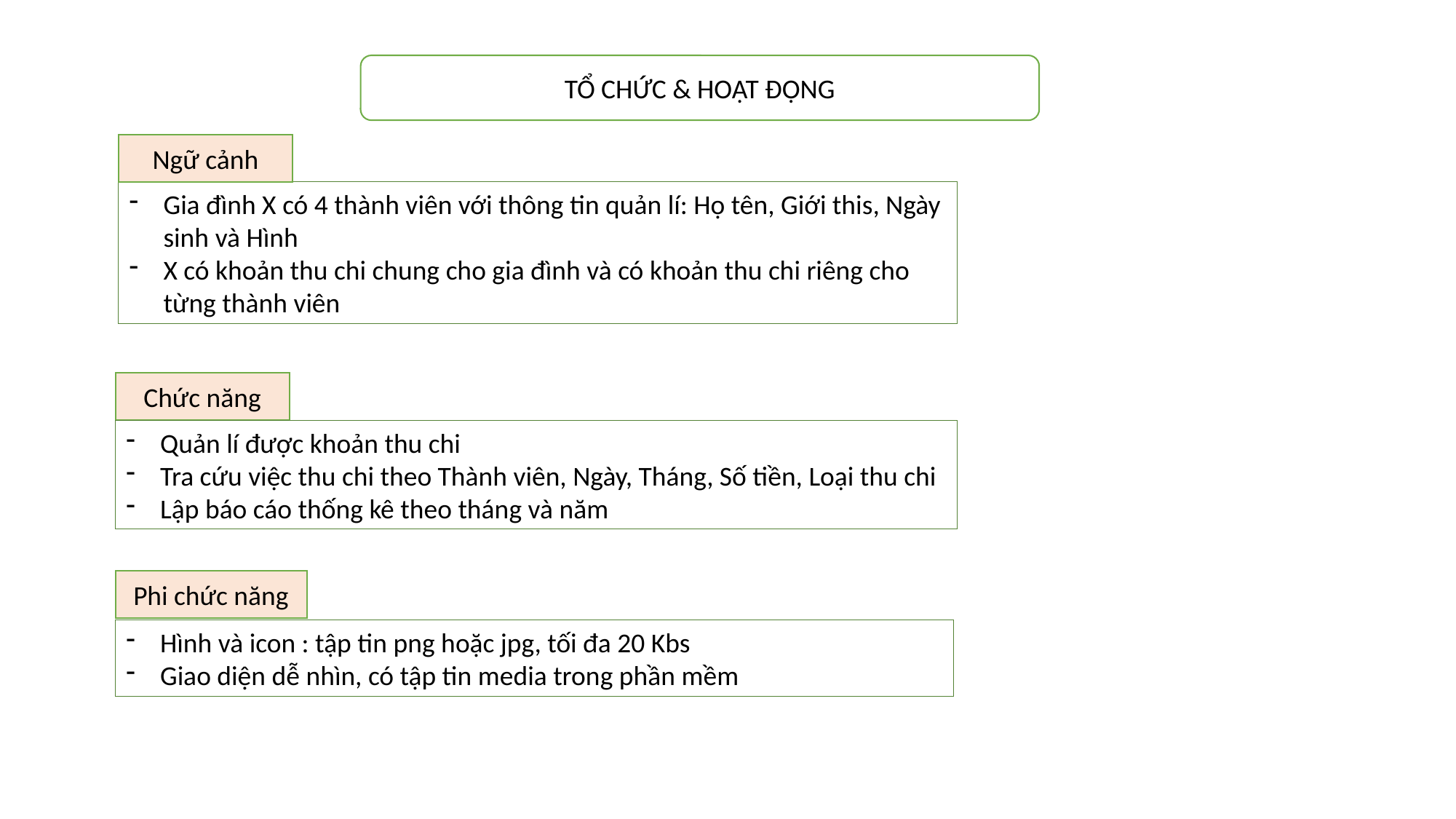

TỔ CHỨC & HOẠT ĐỘNG
Ngữ cảnh
Gia đình X có 4 thành viên với thông tin quản lí: Họ tên, Giới this, Ngày sinh và Hình
X có khoản thu chi chung cho gia đình và có khoản thu chi riêng cho từng thành viên
Chức năng
Quản lí được khoản thu chi
Tra cứu việc thu chi theo Thành viên, Ngày, Tháng, Số tiền, Loại thu chi
Lập báo cáo thống kê theo tháng và năm
Phi chức năng
Hình và icon : tập tin png hoặc jpg, tối đa 20 Kbs
Giao diện dễ nhìn, có tập tin media trong phần mềm